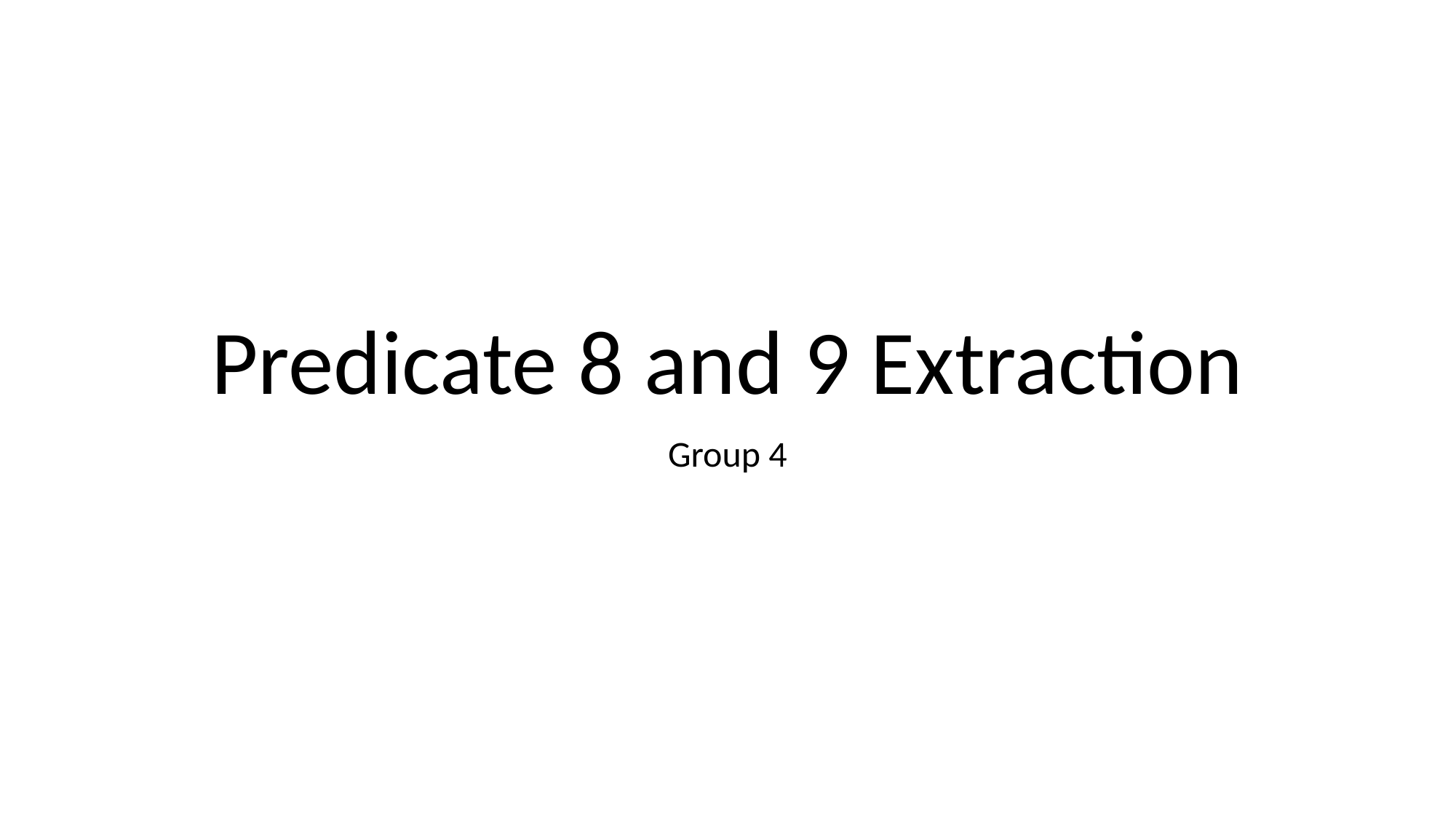

# Predicate 8 and 9 Extraction
Group 4